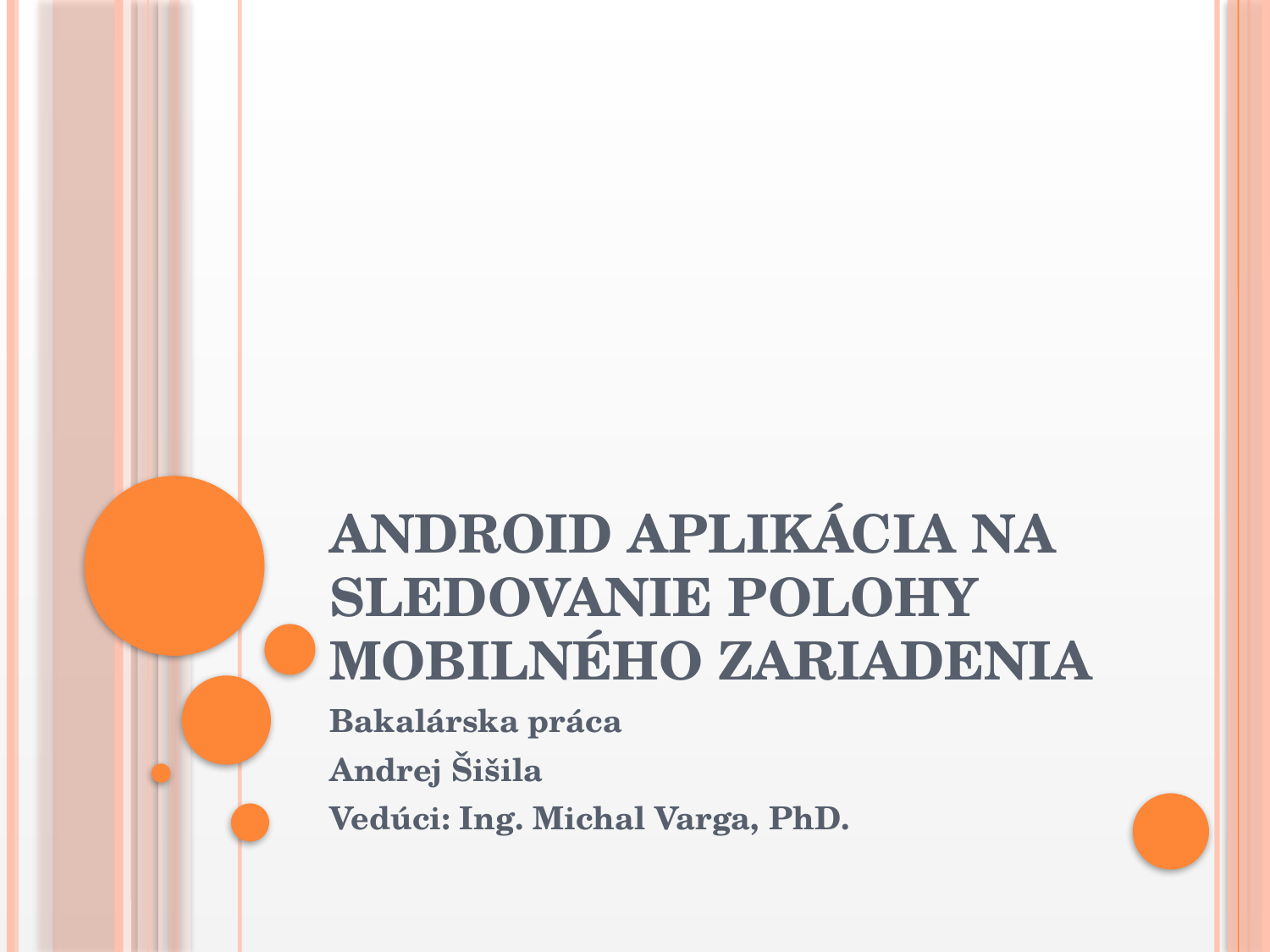

# Android aplikácia na sledovanie polohy mobilného zariadenia
Bakalárska práca
Andrej Šišila
Vedúci: Ing. Michal Varga, PhD.